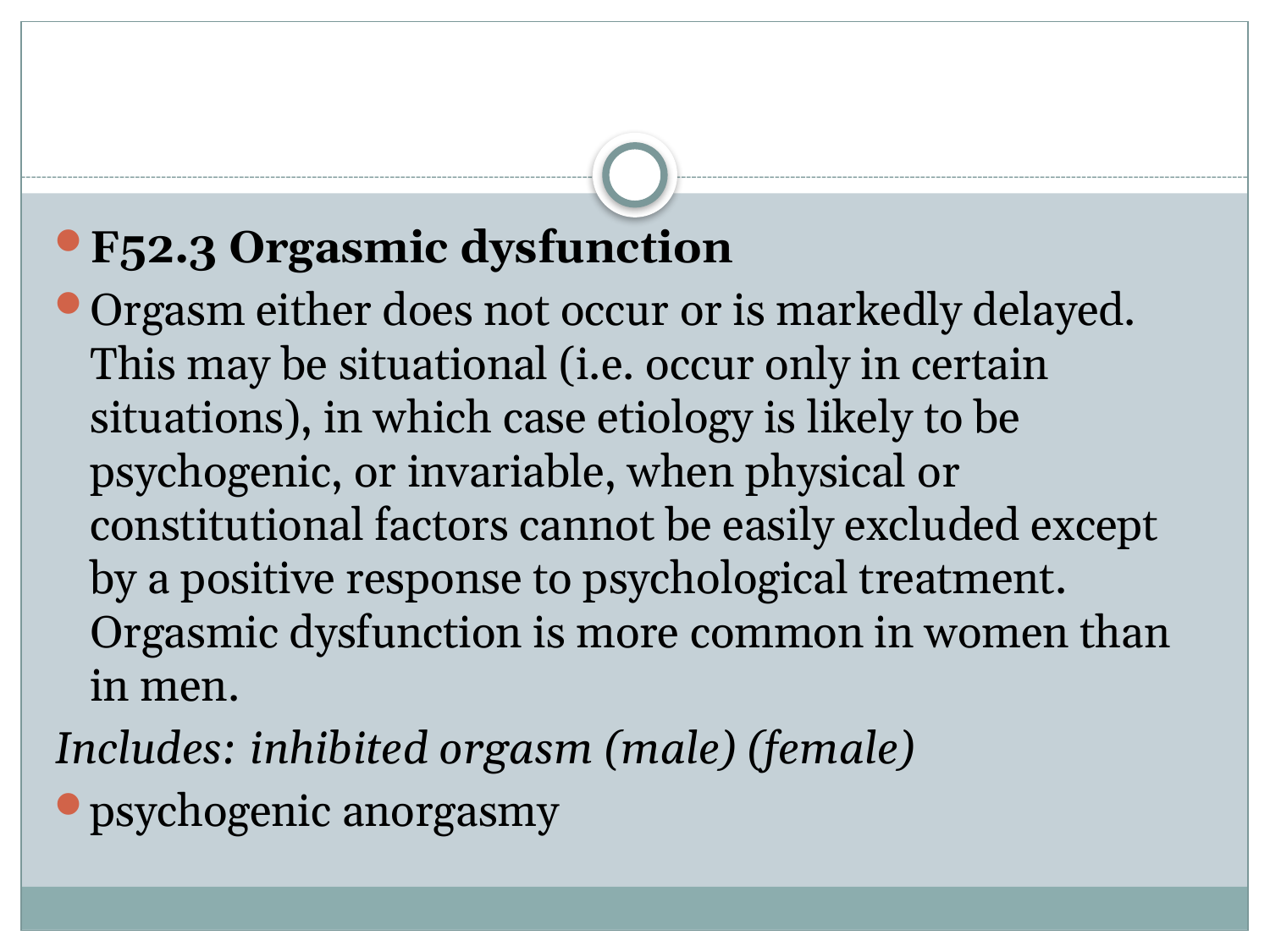

#
F52.3 Orgasmic dysfunction
Orgasm either does not occur or is markedly delayed. This may be situational (i.e. occur only in certain situations), in which case etiology is likely to be psychogenic, or invariable, when physical or constitutional factors cannot be easily excluded except by a positive response to psychological treatment. Orgasmic dysfunction is more common in women than in men.
Includes: inhibited orgasm (male) (female)
psychogenic anorgasmy